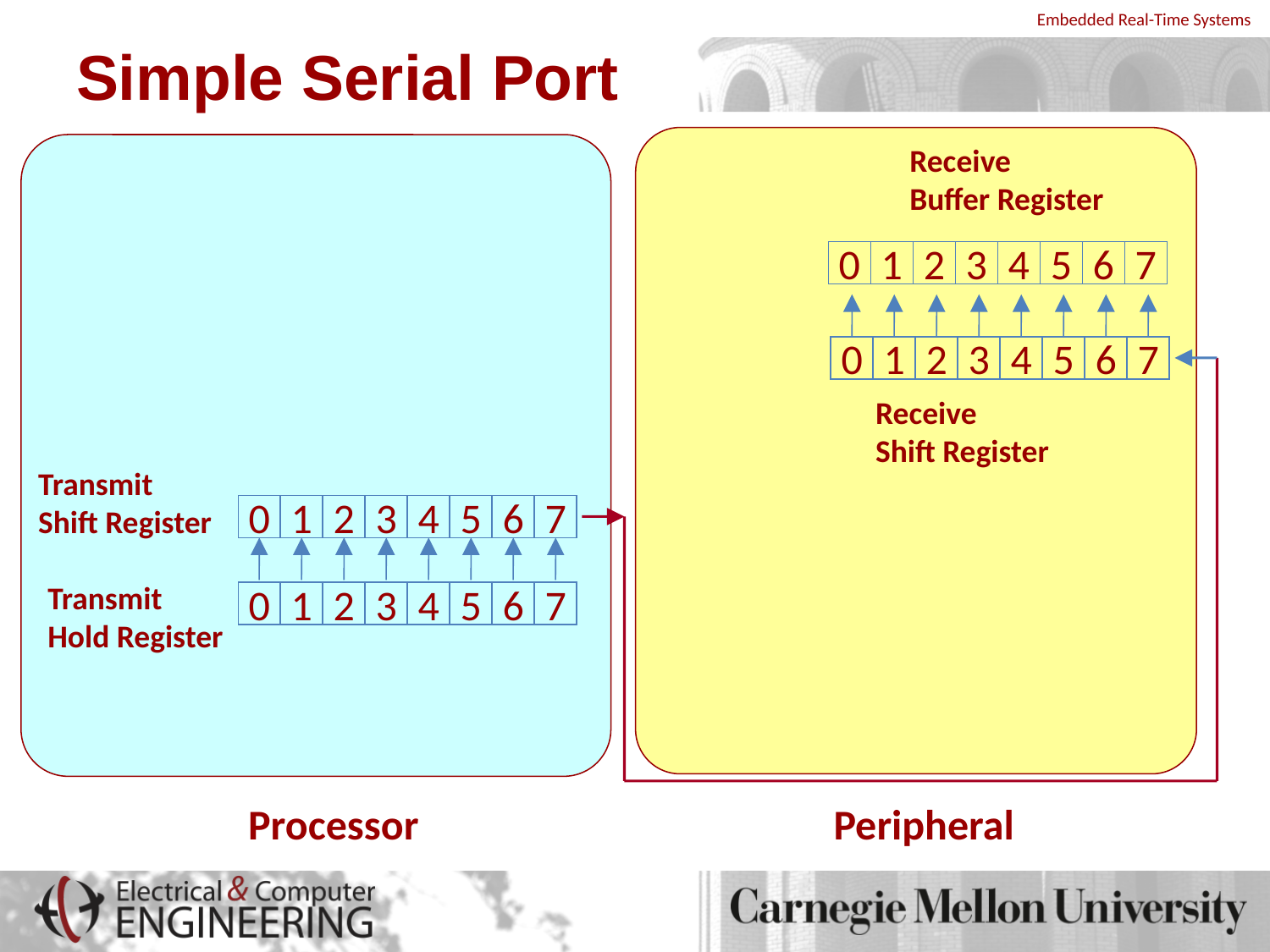

# Simple Serial Port

Receive
Buffer Register

0
1
2
3
4
5
6
7

0
1
2
3
4
5
6
7

Receive
Shift Register
Transmit
Shift Register
0
1
2
3
4
5
6
7

Transmit
Hold Register
0
1
2
3
4
5
6
7

Processor
Peripheral